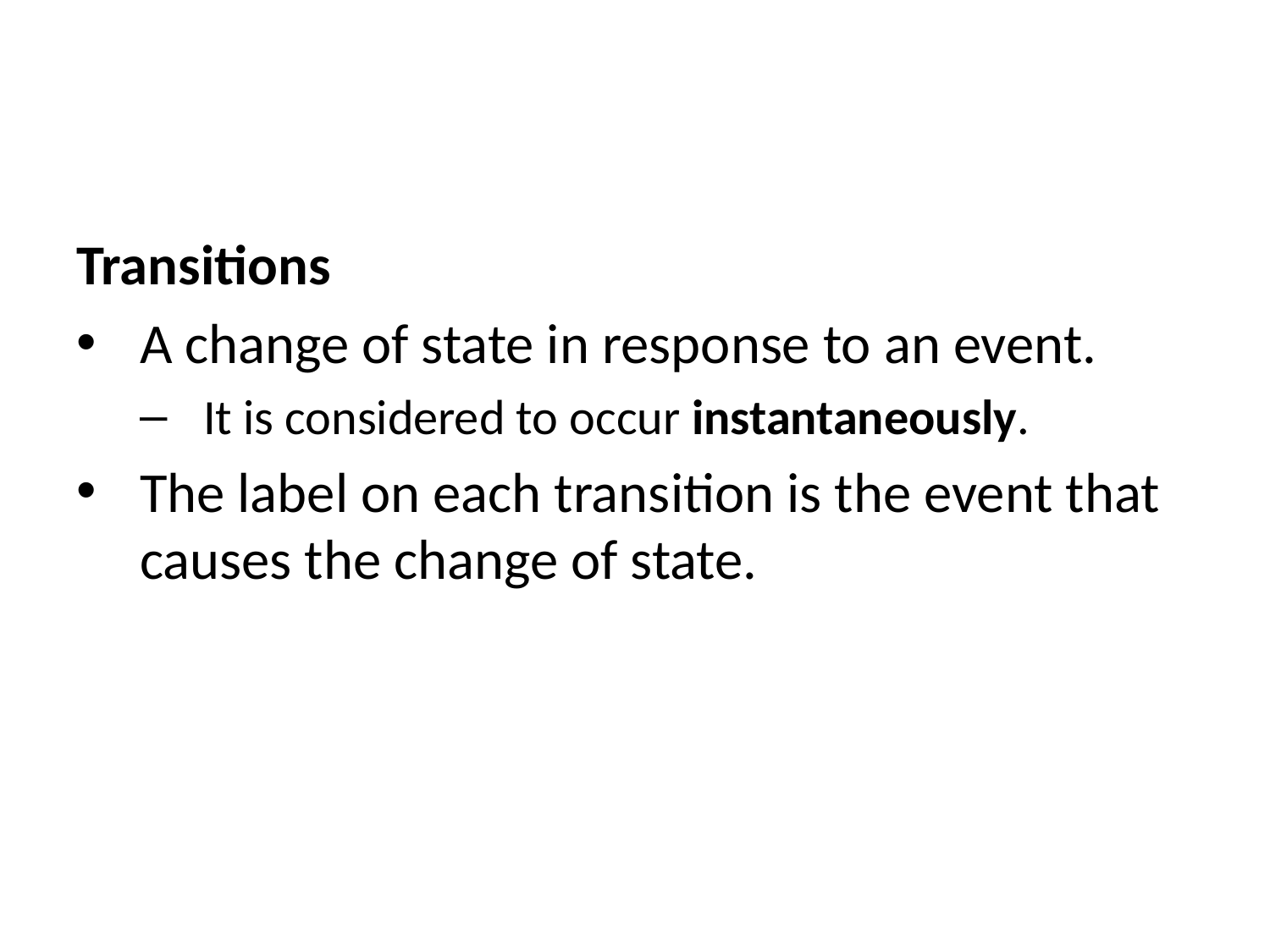

Transitions
A change of state in response to an event.
It is considered to occur instantaneously.
The label on each transition is the event that causes the change of state.